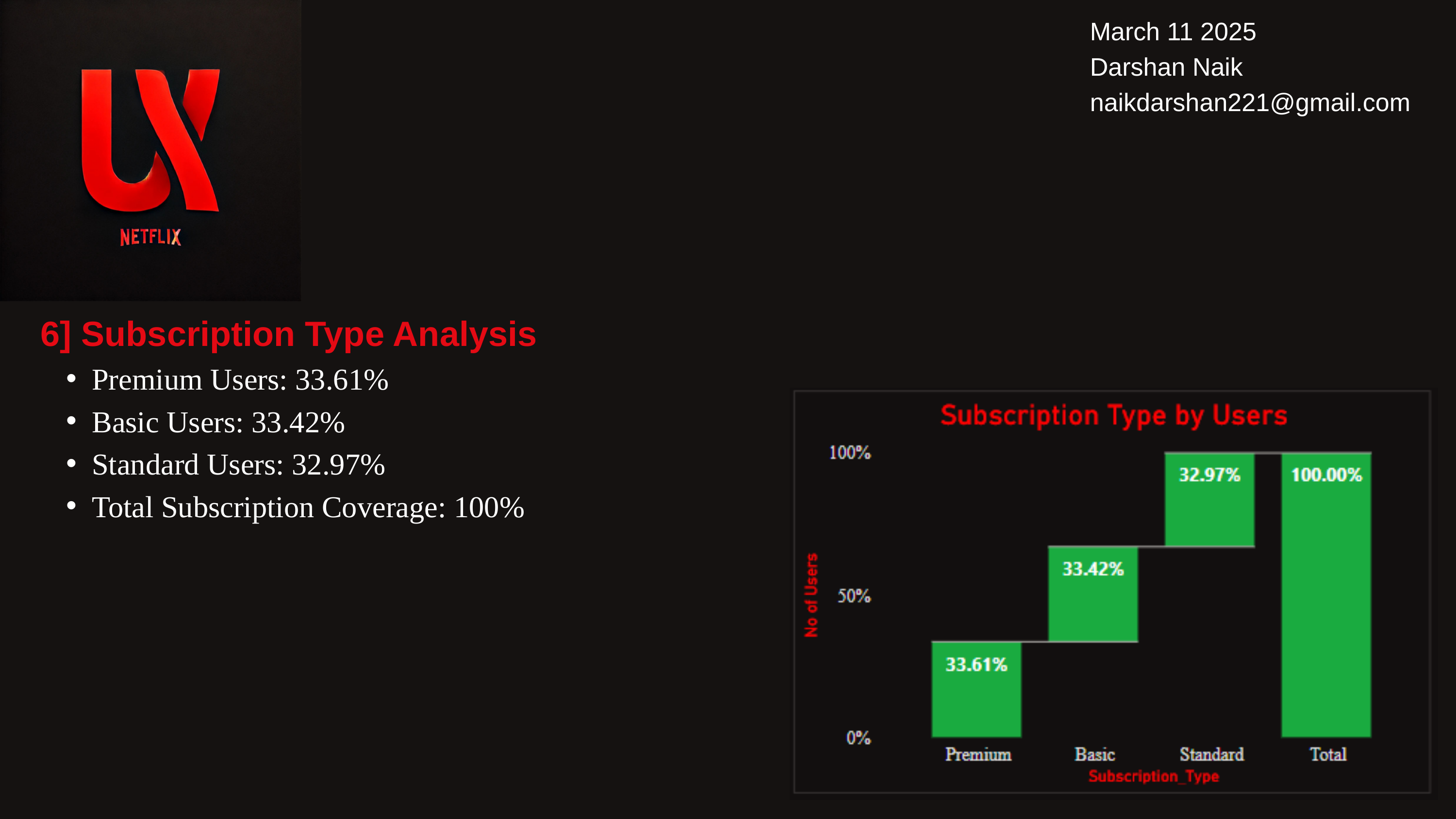

March 11 2025
Darshan Naik
naikdarshan221@gmail.com
6] Subscription Type Analysis
Premium Users: 33.61%
Basic Users: 33.42%
Standard Users: 32.97%
Total Subscription Coverage: 100%